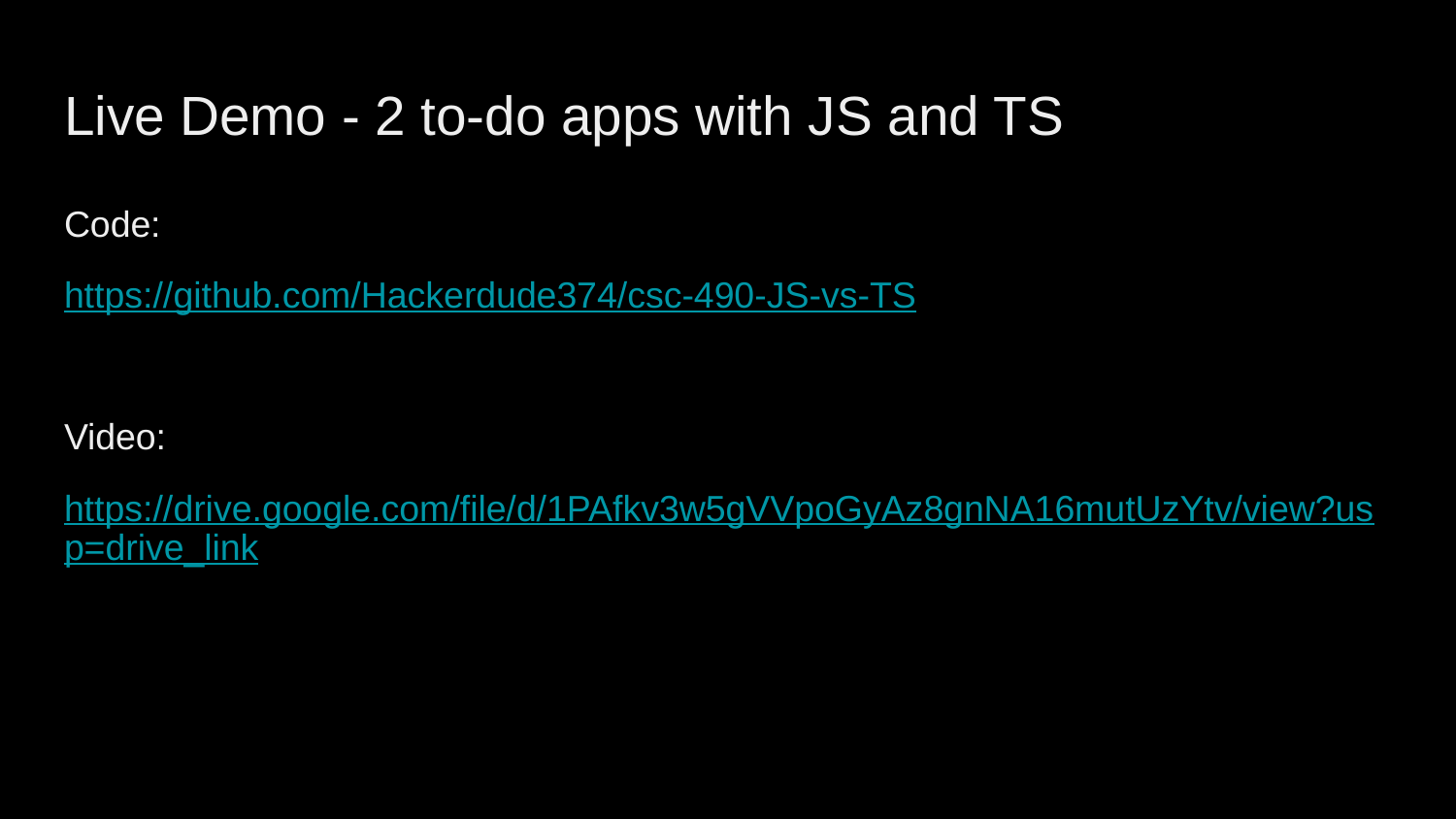

# Live Demo - 2 to-do apps with JS and TS t o -do apps
Code:
https://github.com/Hackerdude374/csc-490-JS-vs-TS

Video:
https://drive.google.com/file/d/1PAfkv3w5gVVpoGyAz8gnNA16mutUzYtv/view?usp=drive_link